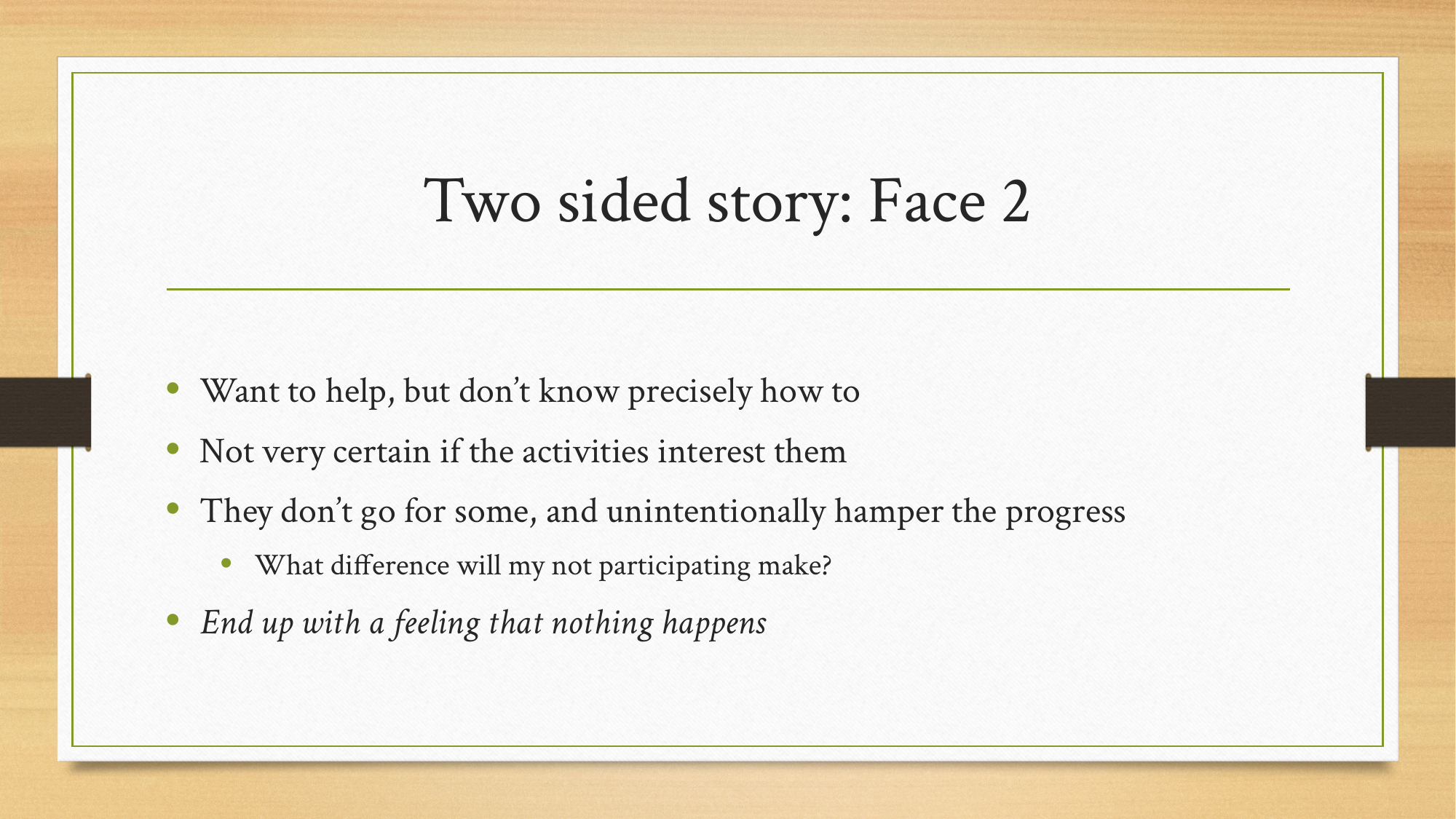

# Two sided story: Face 2
Want to help, but don’t know precisely how to
Not very certain if the activities interest them
They don’t go for some, and unintentionally hamper the progress
What difference will my not participating make?
End up with a feeling that nothing happens